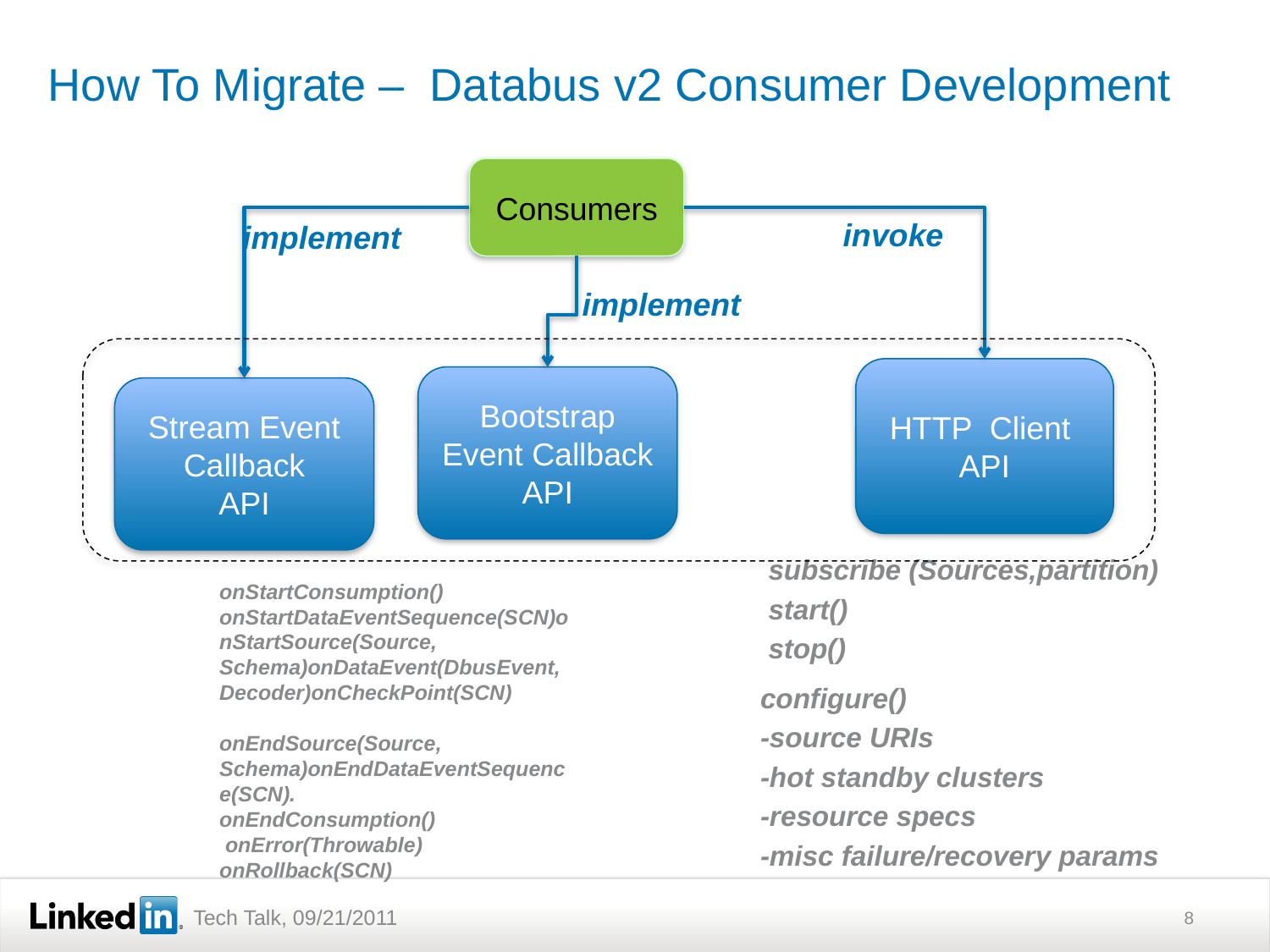

# How To Migrate –  Databus v2 Consumer Development
Consumers
invoke
implement

implement

HTTP  Client  API
Bootstrap Event Callback
API
Stream Event Callback
API
subscribe (Sources,partition)
start()
stop()
onStartConsumption()
onStartDataEventSequence(SCN)onStartSource(Source, Schema)onDataEvent(DbusEvent, Decoder)onCheckPoint(SCN)
onEndSource(Source, Schema)onEndDataEventSequence(SCN).
onEndConsumption()
 onError(Throwable)
onRollback(SCN)

configure()
-source URIs
-hot standby clusters
-resource specs
-misc failure/recovery params

8